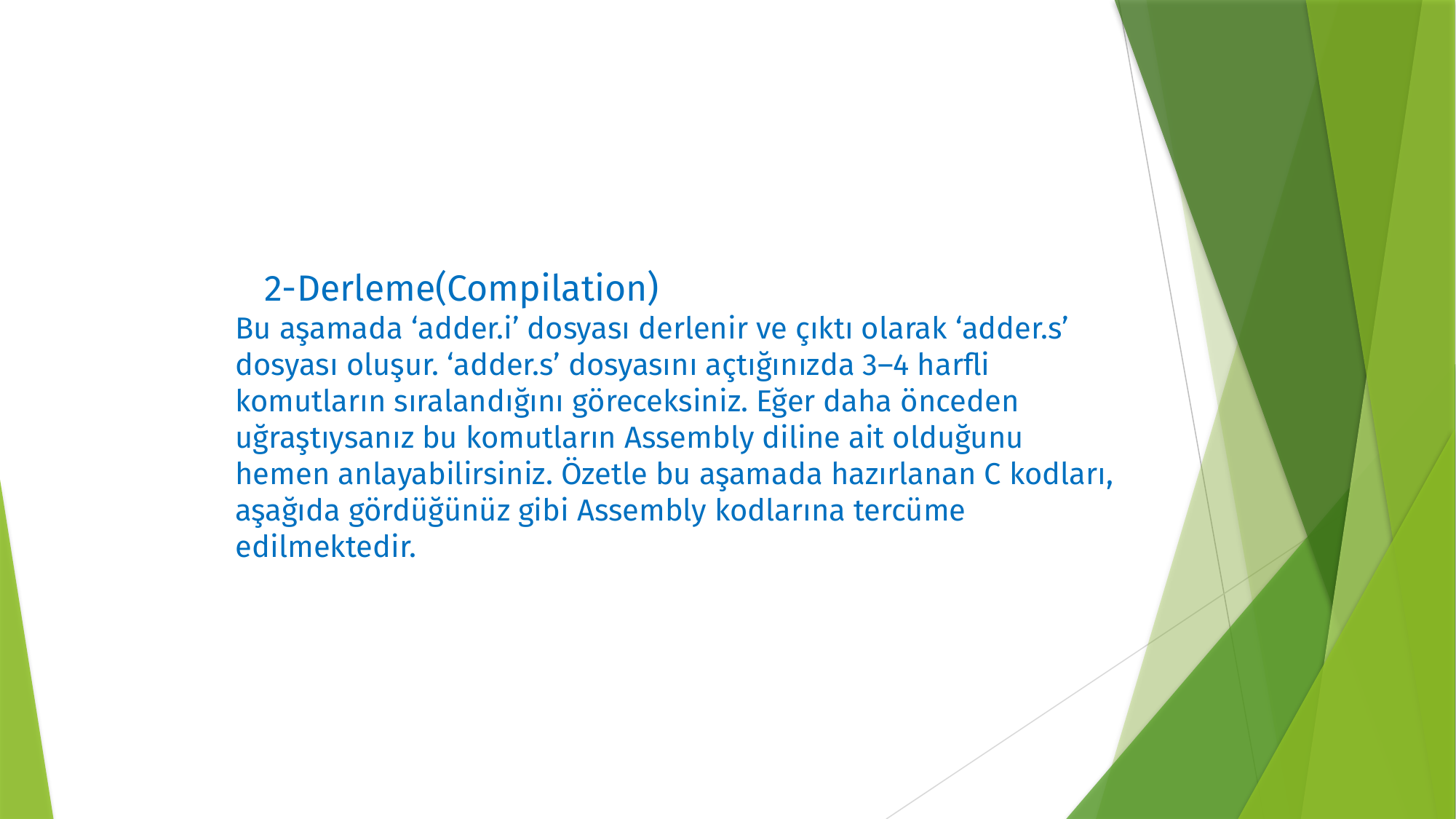

2-Derleme(Compilation)
Bu aşamada ‘adder.i’ dosyası derlenir ve çıktı olarak ‘adder.s’ dosyası oluşur. ‘adder.s’ dosyasını açtığınızda 3–4 harfli komutların sıralandığını göreceksiniz. Eğer daha önceden uğraştıysanız bu komutların Assembly diline ait olduğunu hemen anlayabilirsiniz. Özetle bu aşamada hazırlanan C kodları, aşağıda gördüğünüz gibi Assembly kodlarına tercüme edilmektedir.